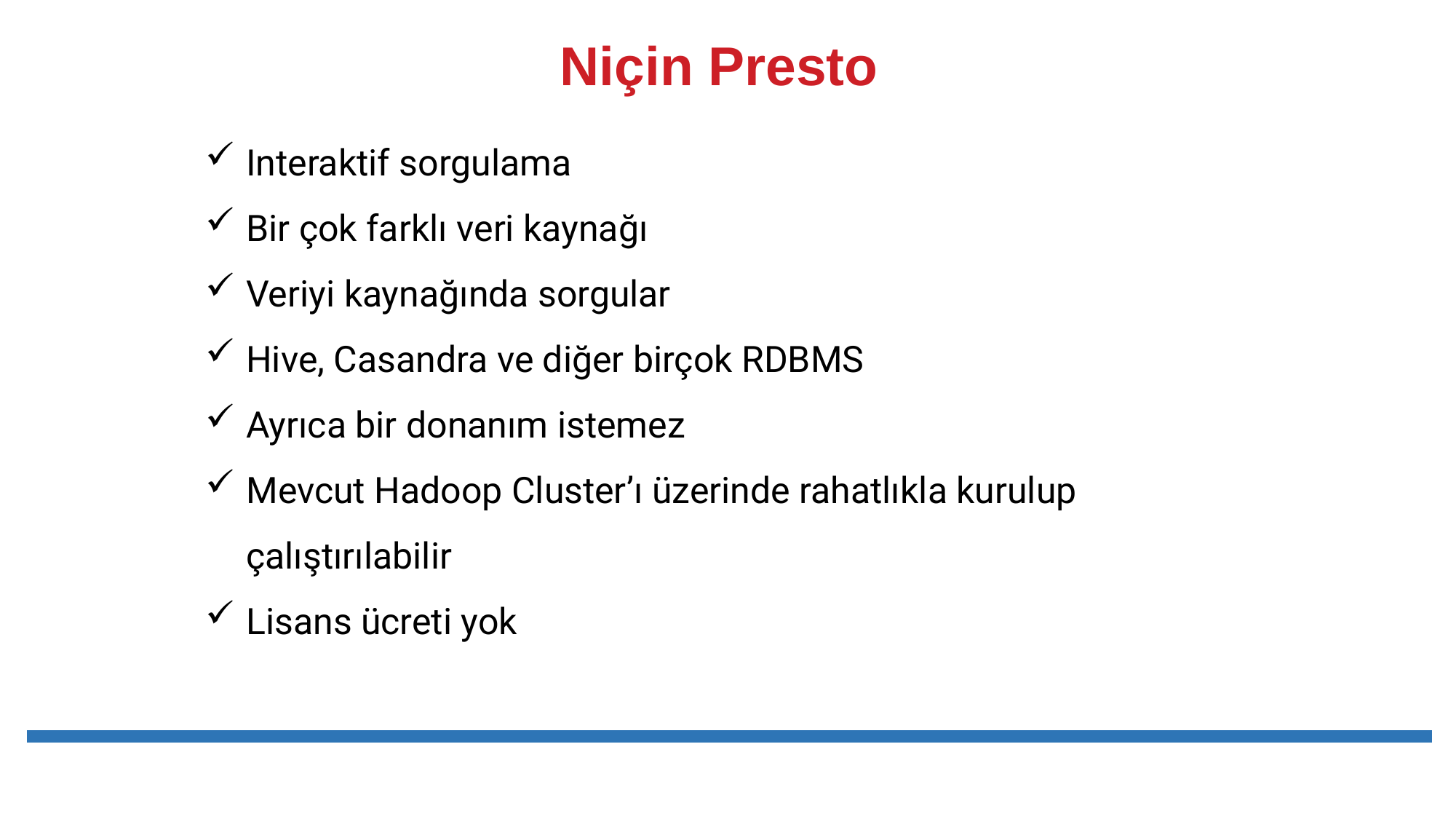

# Niçin Presto

Interaktif sorgulama
Bir çok farklı veri kaynağı
Veriyi kaynağında sorgular
Hive, Casandra ve diğer birçok RDBMS
Ayrıca bir donanım istemez
Mevcut Hadoop Cluster’ı üzerinde rahatlıkla kurulup çalıştırılabilir
Lisans ücreti yok